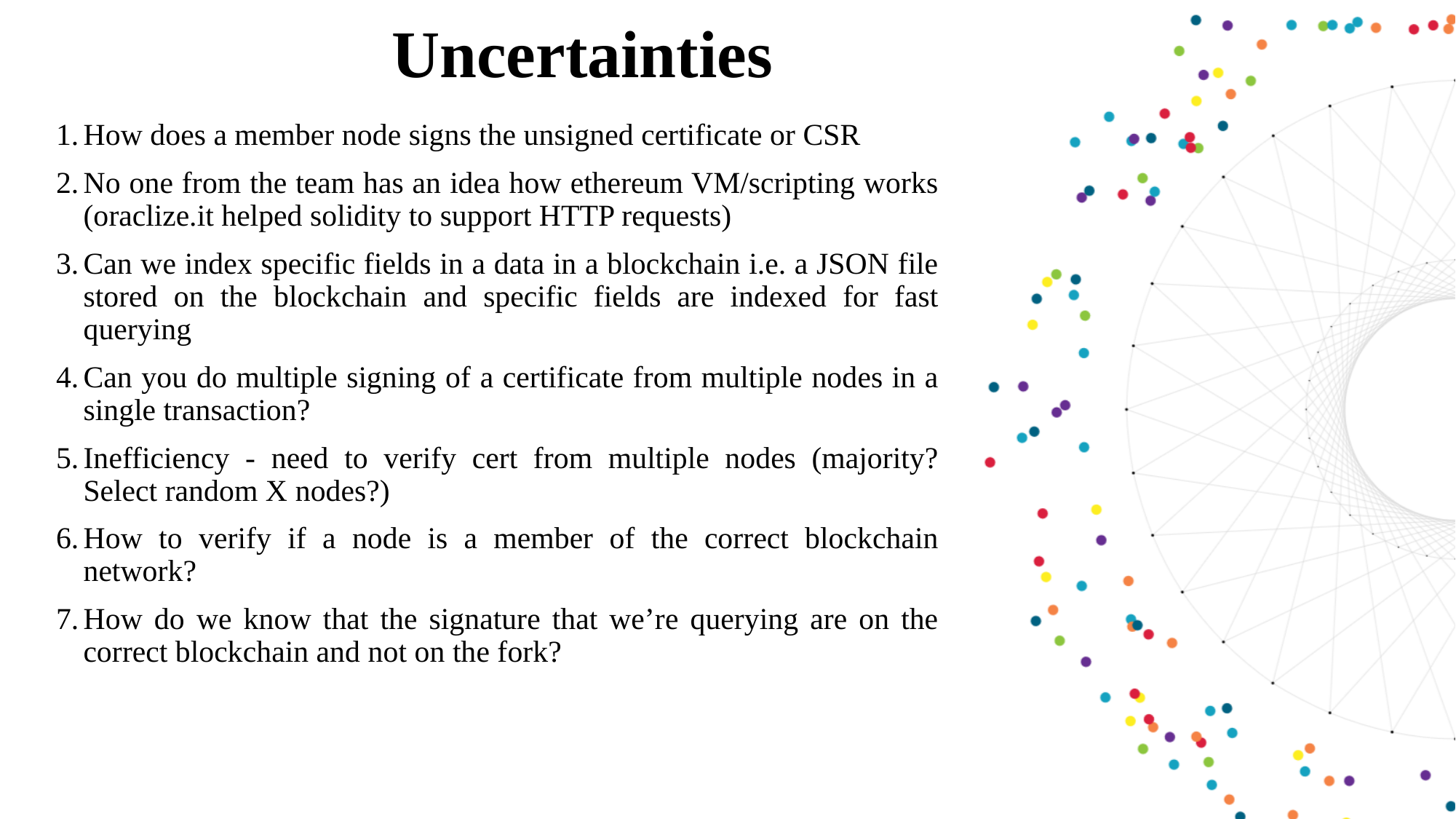

Uncertainties
How does a member node signs the unsigned certificate or CSR
No one from the team has an idea how ethereum VM/scripting works (oraclize.it helped solidity to support HTTP requests)
Can we index specific fields in a data in a blockchain i.e. a JSON file stored on the blockchain and specific fields are indexed for fast querying
Can you do multiple signing of a certificate from multiple nodes in a single transaction?
Inefficiency - need to verify cert from multiple nodes (majority? Select random X nodes?)
How to verify if a node is a member of the correct blockchain network?
How do we know that the signature that we’re querying are on the correct blockchain and not on the fork?